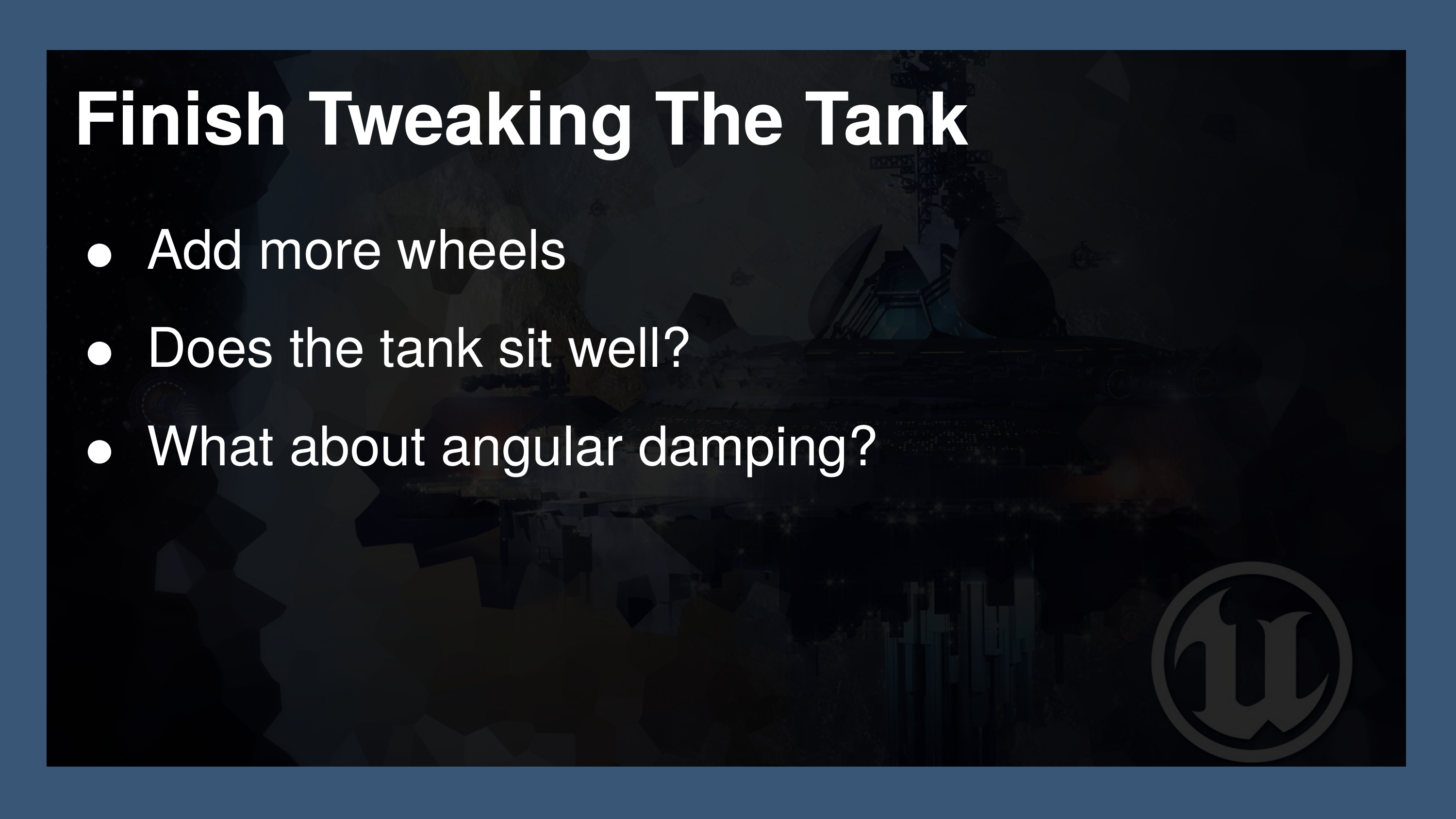

Finish Tweaking The Tank
Add more wheels
Does the tank sit well?
What about angular damping?